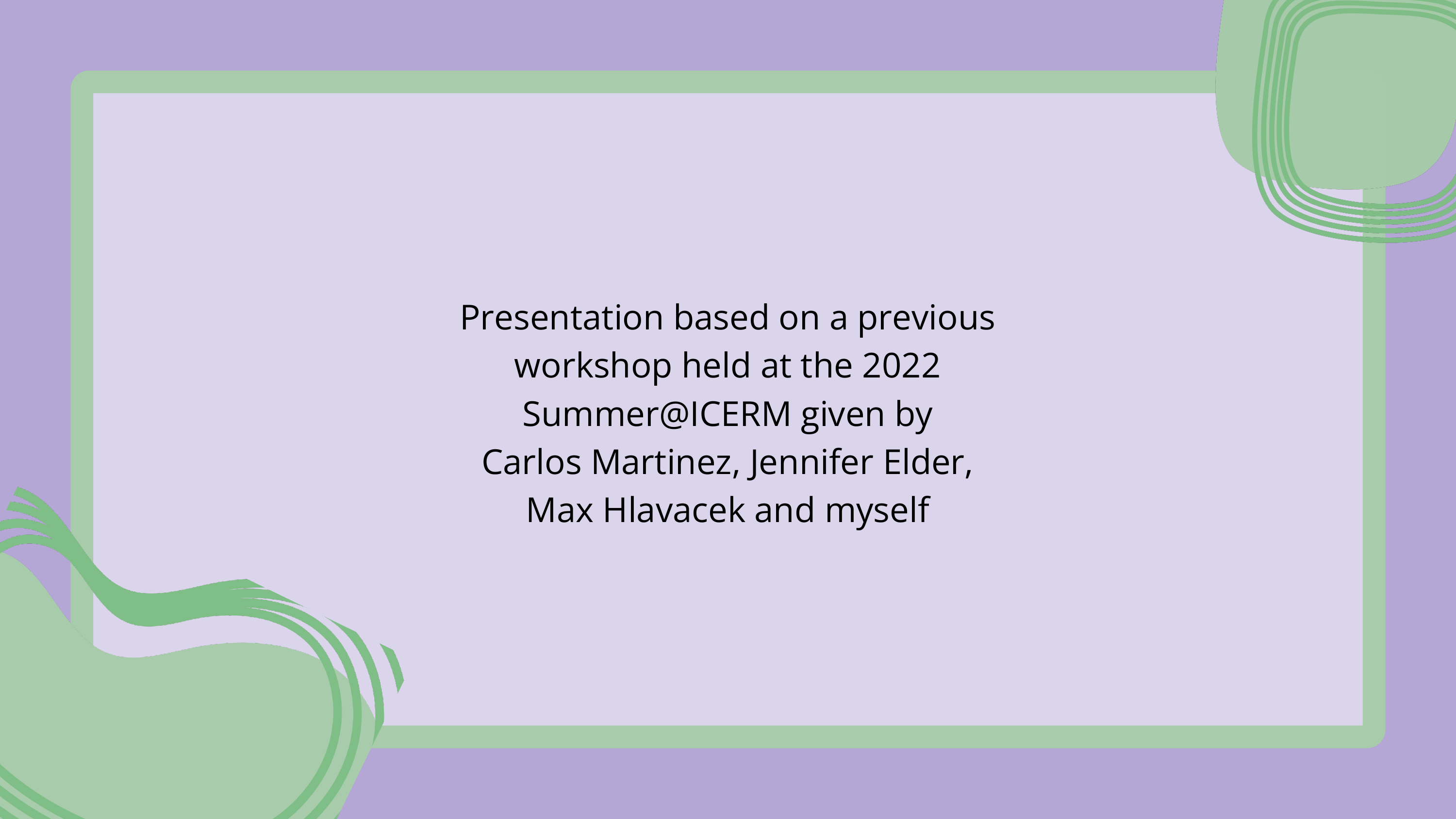

Presentation based on a previous workshop held at the 2022 Summer@ICERM given by
Carlos Martinez, Jennifer Elder, Max Hlavacek and myself